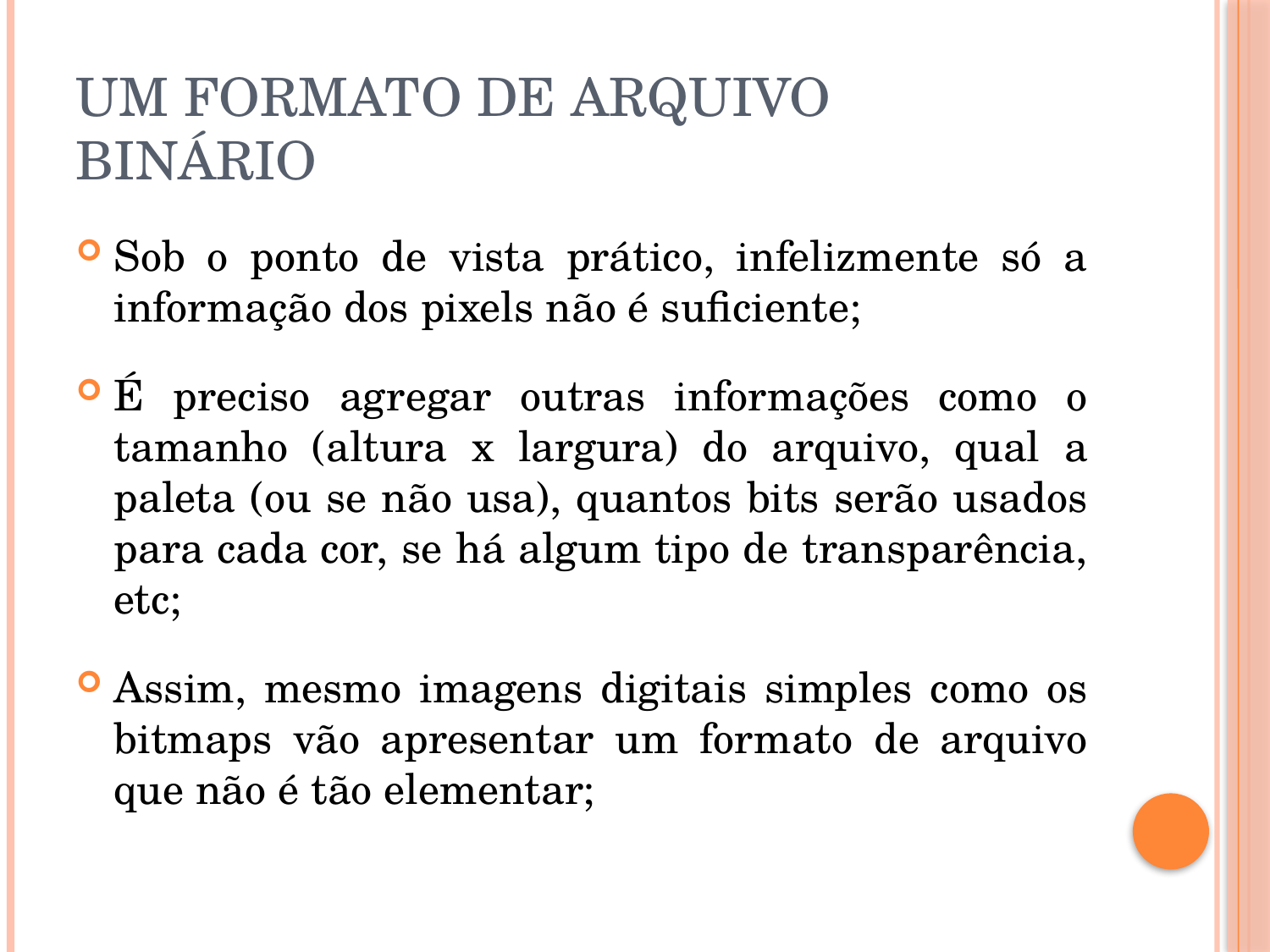

# Um formato de arquivo binário
Sob o ponto de vista prático, infelizmente só a informação dos pixels não é suficiente;

É preciso agregar outras informações como o tamanho (altura x largura) do arquivo, qual a paleta (ou se não usa), quantos bits serão usados para cada cor, se há algum tipo de transparência, etc;

Assim, mesmo imagens digitais simples como os bitmaps vão apresentar um formato de arquivo que não é tão elementar;